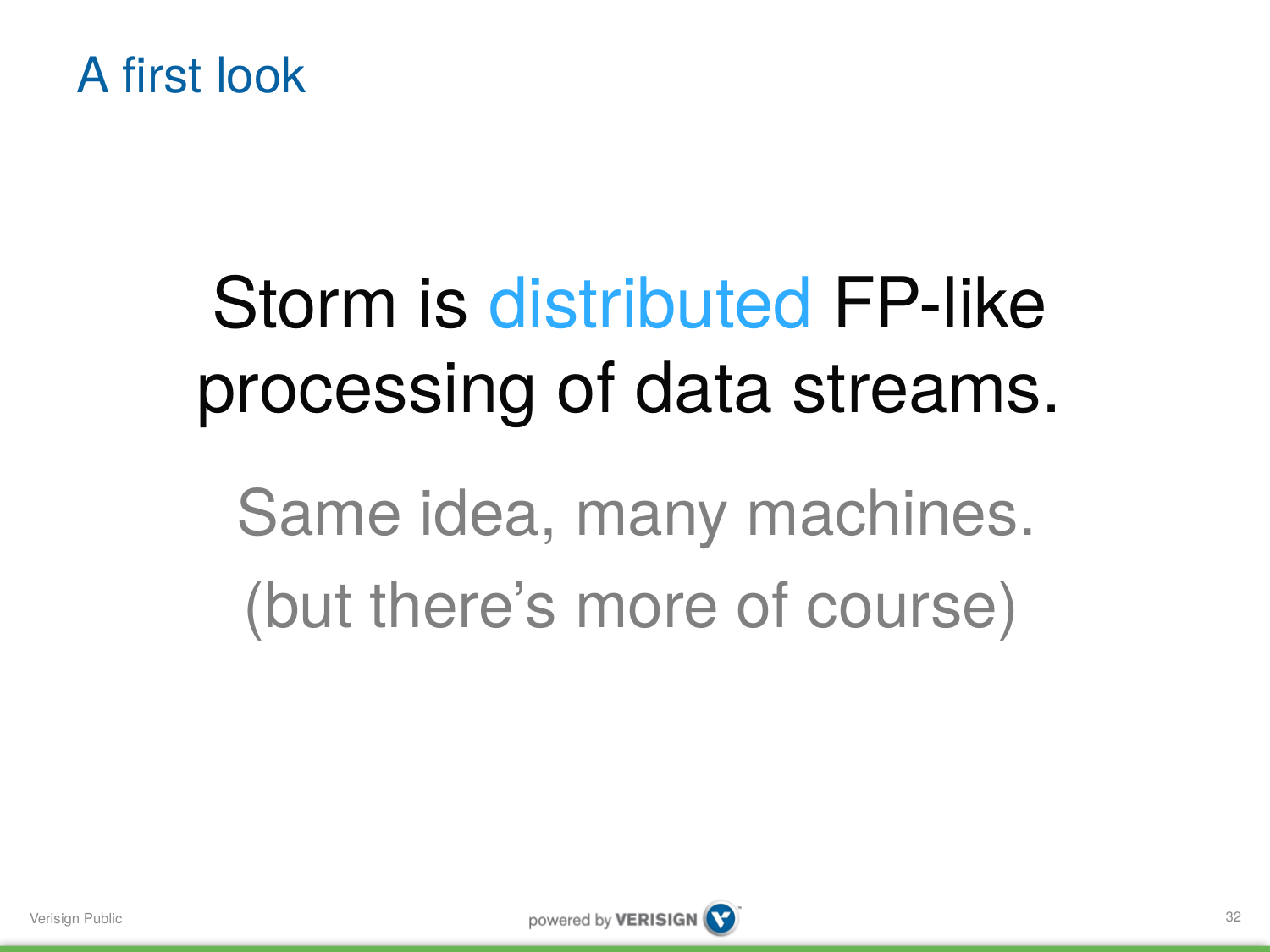

# A first look
Storm is distributed FP-like
processing of data streams.
Same idea, many machines.
(but there’s more of course)
32